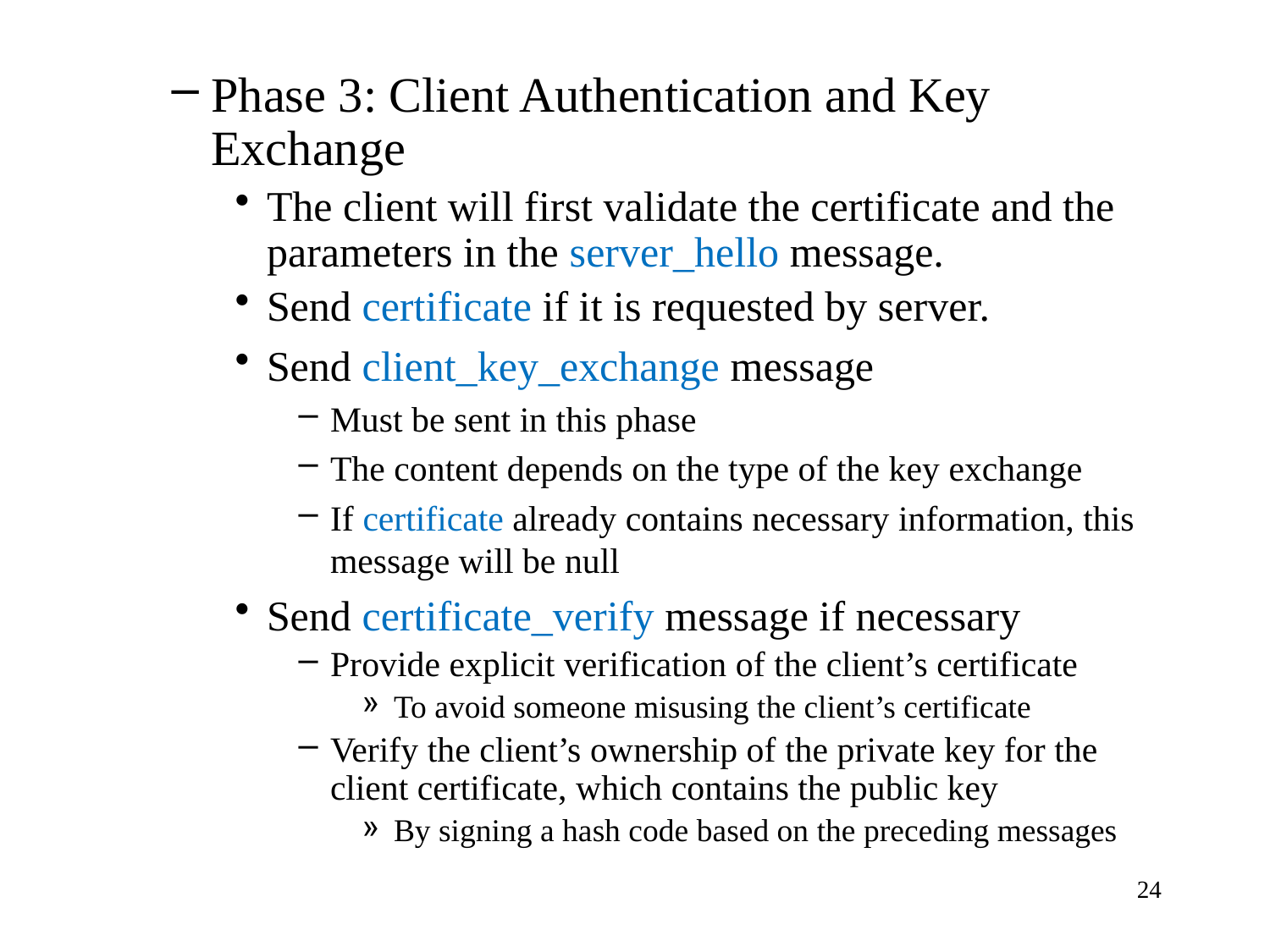

Phase 3: Client Authentication and Key Exchange
The client will first validate the certificate and the parameters in the server_hello message.
Send certificate if it is requested by server.
Send client_key_exchange message
Must be sent in this phase
The content depends on the type of the key exchange
If certificate already contains necessary information, this message will be null
Send certificate_verify message if necessary
Provide explicit verification of the client’s certificate
To avoid someone misusing the client’s certificate
Verify the client’s ownership of the private key for the client certificate, which contains the public key
By signing a hash code based on the preceding messages
24